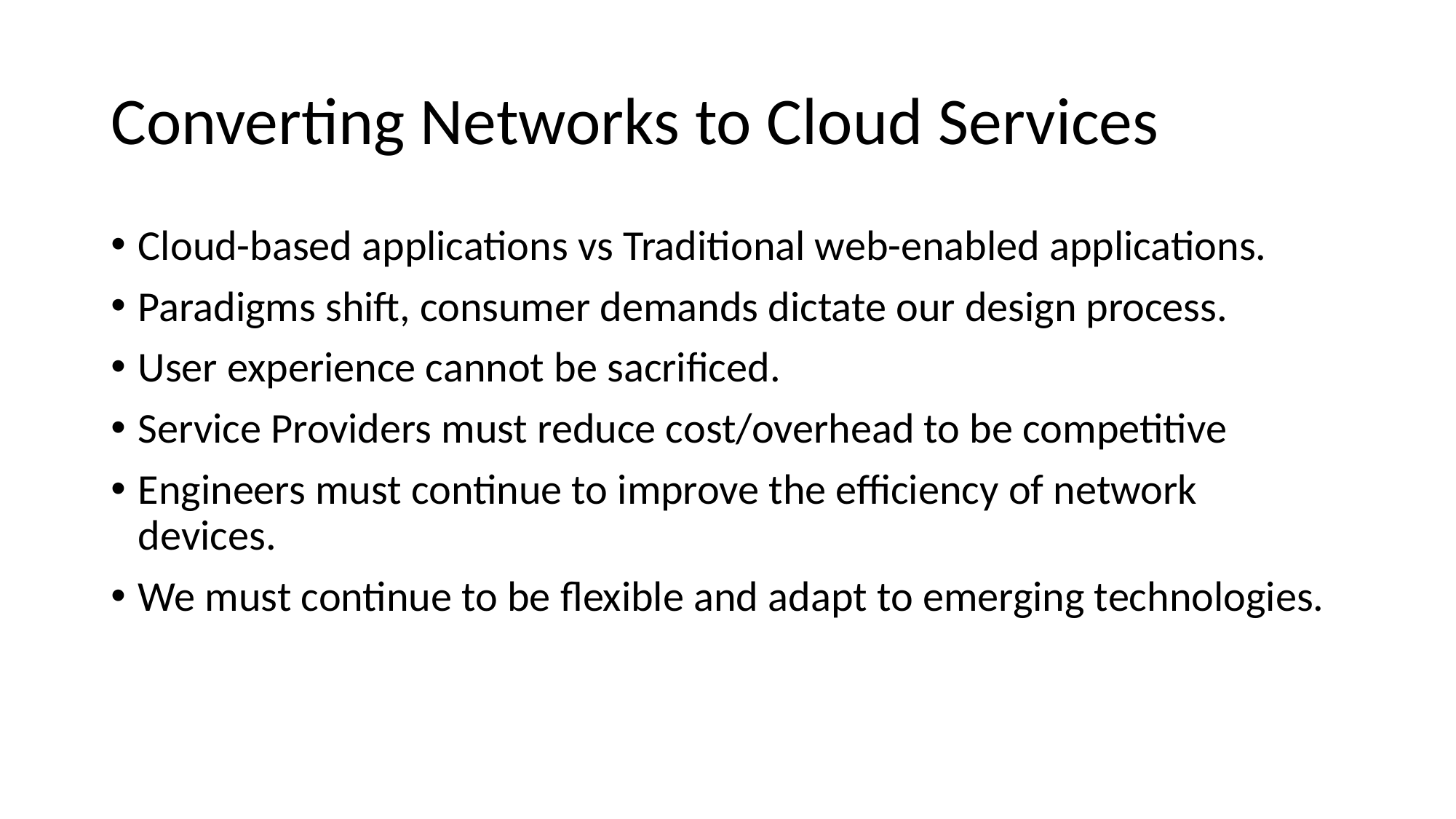

# Converting Networks to Cloud Services
Cloud-based applications vs Traditional web-enabled applications.
Paradigms shift, consumer demands dictate our design process.
User experience cannot be sacrificed.
Service Providers must reduce cost/overhead to be competitive
Engineers must continue to improve the efficiency of network devices.
We must continue to be flexible and adapt to emerging technologies.